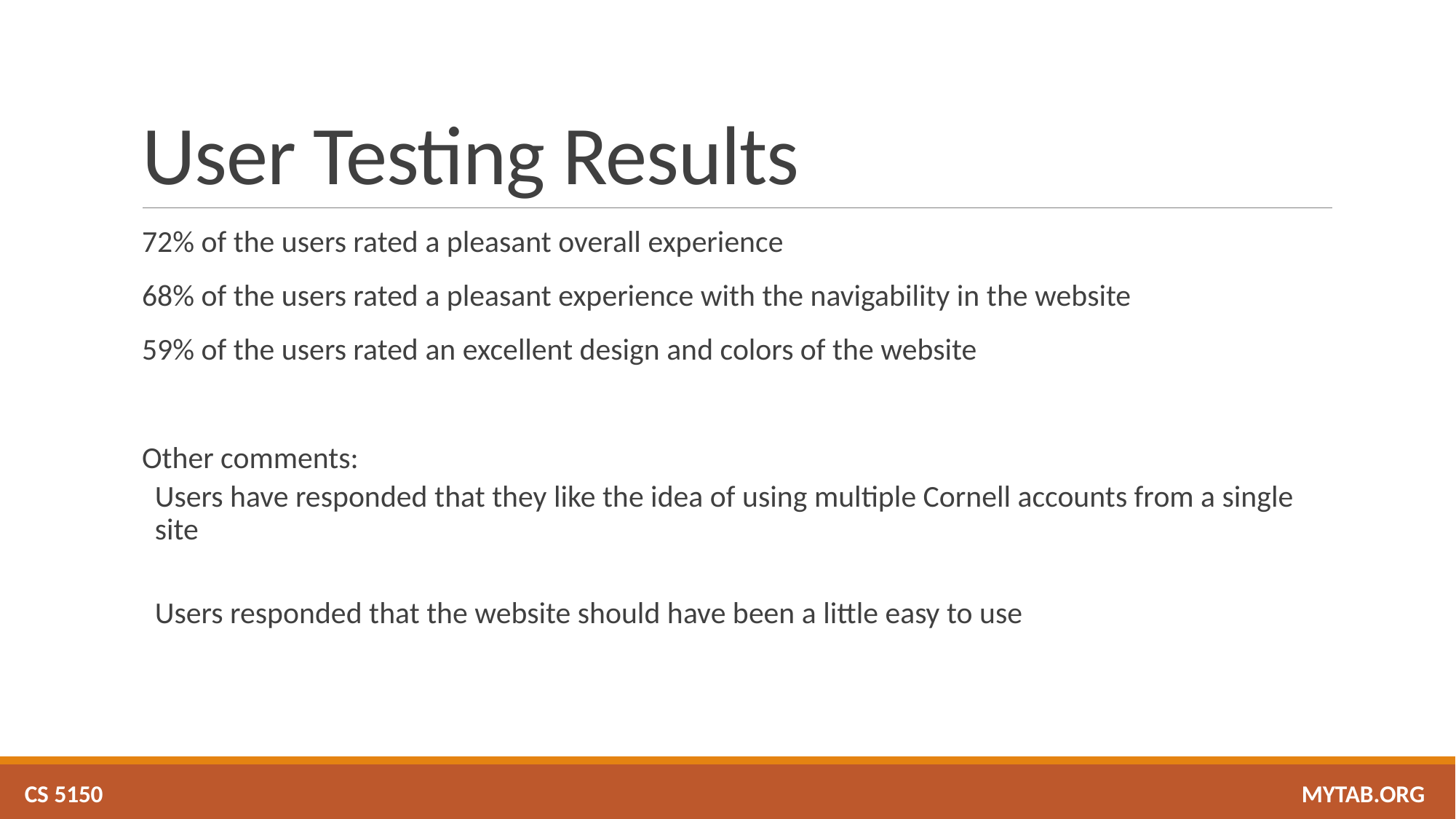

# User Testing Results
72% of the users rated a pleasant overall experience
68% of the users rated a pleasant experience with the navigability in the website
59% of the users rated an excellent design and colors of the website

Other comments:
Users have responded that they like the idea of using multiple Cornell accounts from a single site

Users responded that the website should have been a little easy to use

CS 5150   											              MYTAB.ORG